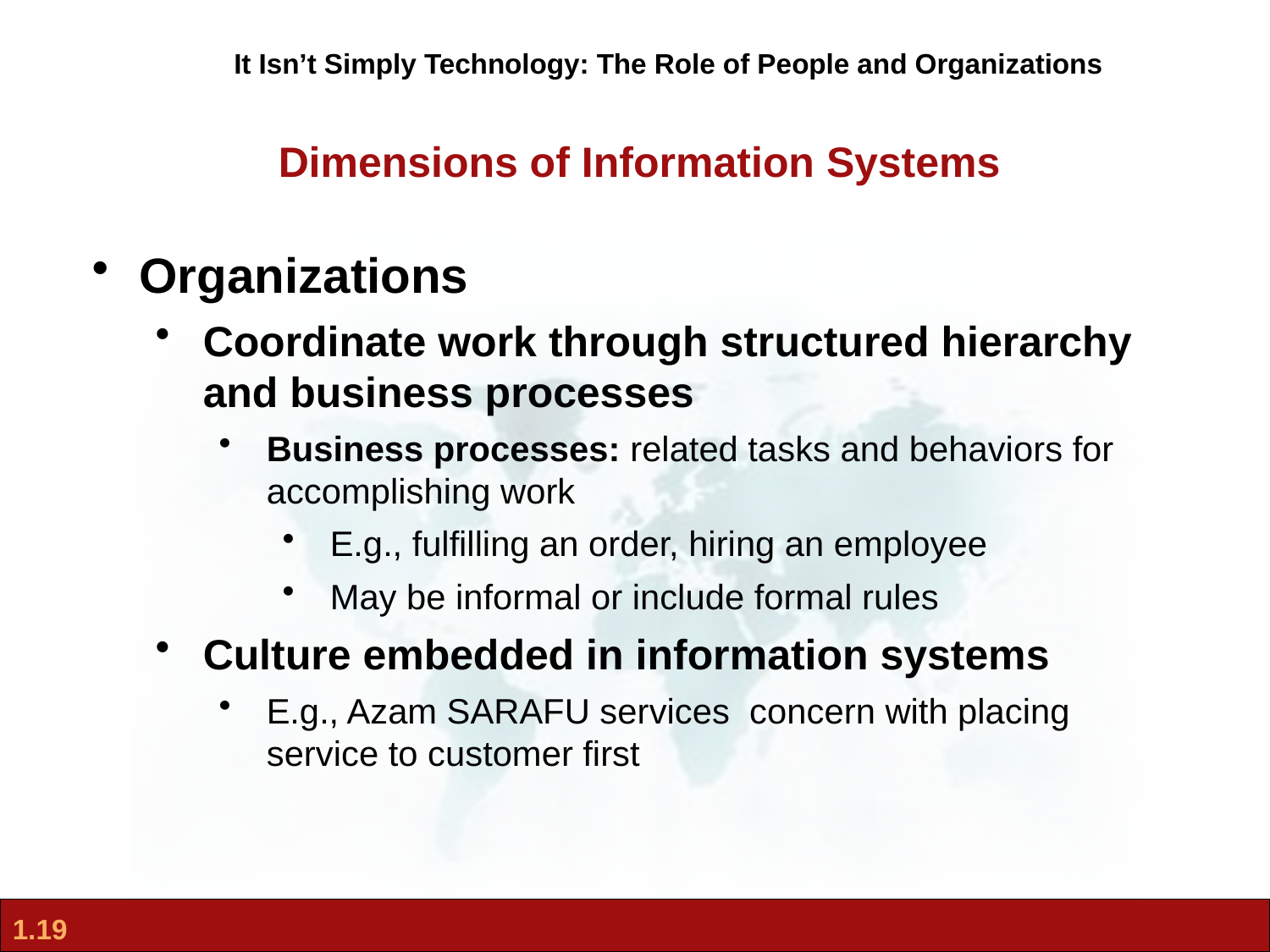

It Isn’t Simply Technology: The Role of People and Organizations
Dimensions of Information Systems
Organizations
Coordinate work through structured hierarchy and business processes
Business processes: related tasks and behaviors for accomplishing work
E.g., fulfilling an order, hiring an employee
May be informal or include formal rules
Culture embedded in information systems
E.g., Azam SARAFU services  concern with placing service to customer first